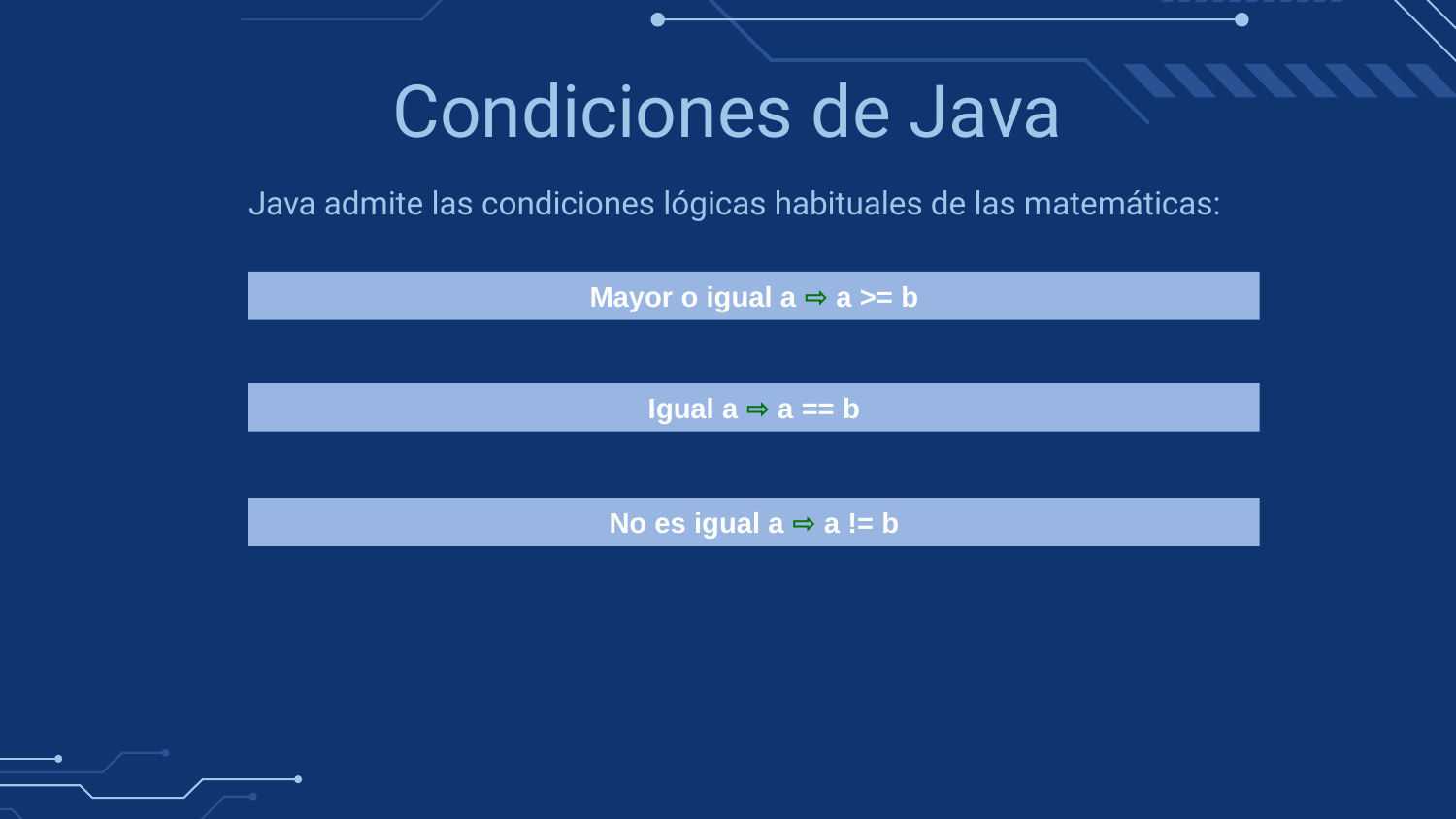

# Condiciones de Java
Java admite las condiciones lógicas habituales de las matemáticas:
Mayor o igual a ⇨ a >= b
Igual a ⇨ a == b
No es igual a ⇨ a != b